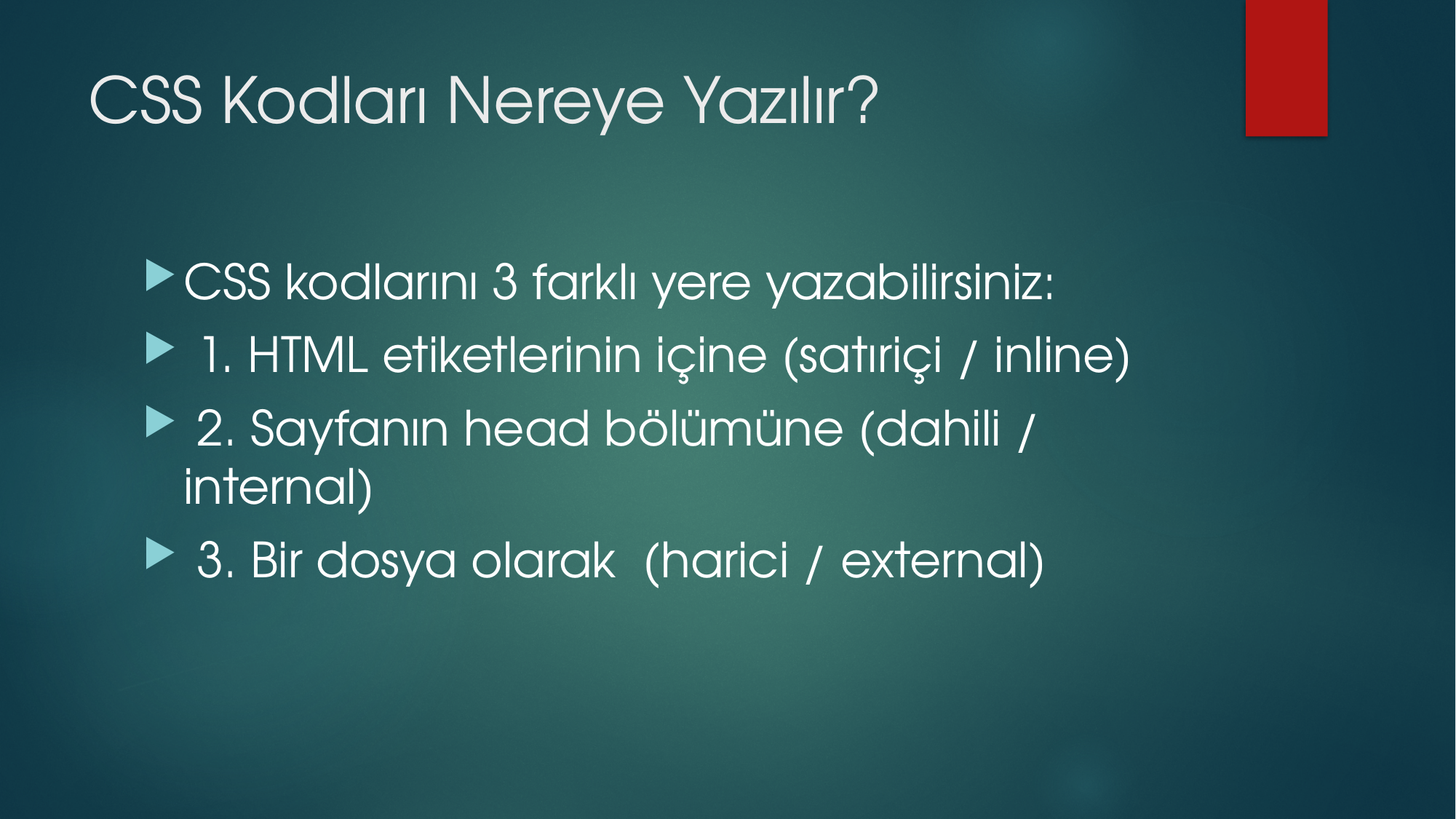

# CSS Kodları Nereye Yazılır?
CSS kodlarını 3 farklı yere yazabilirsiniz:
 1. HTML etiketlerinin içine (satıriçi / inline)
 2. Sayfanın head bölümüne (dahili / internal)
 3. Bir dosya olarak  (harici / external)